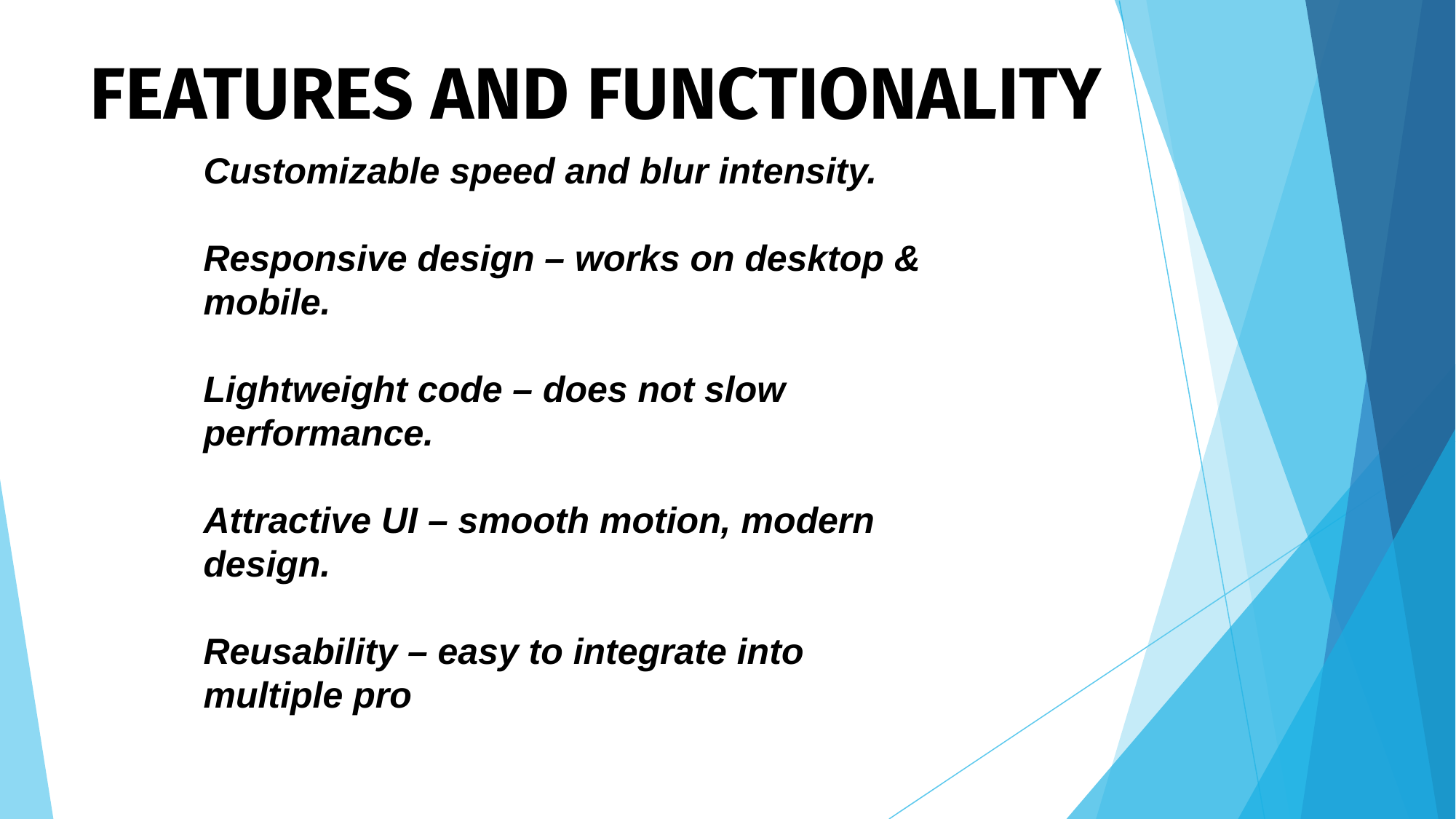

# FEATURES AND FUNCTIONALITY
Customizable speed and blur intensity.

Responsive design – works on desktop & mobile.

Lightweight code – does not slow performance.

Attractive UI – smooth motion, modern design.

Reusability – easy to integrate into multiple pro